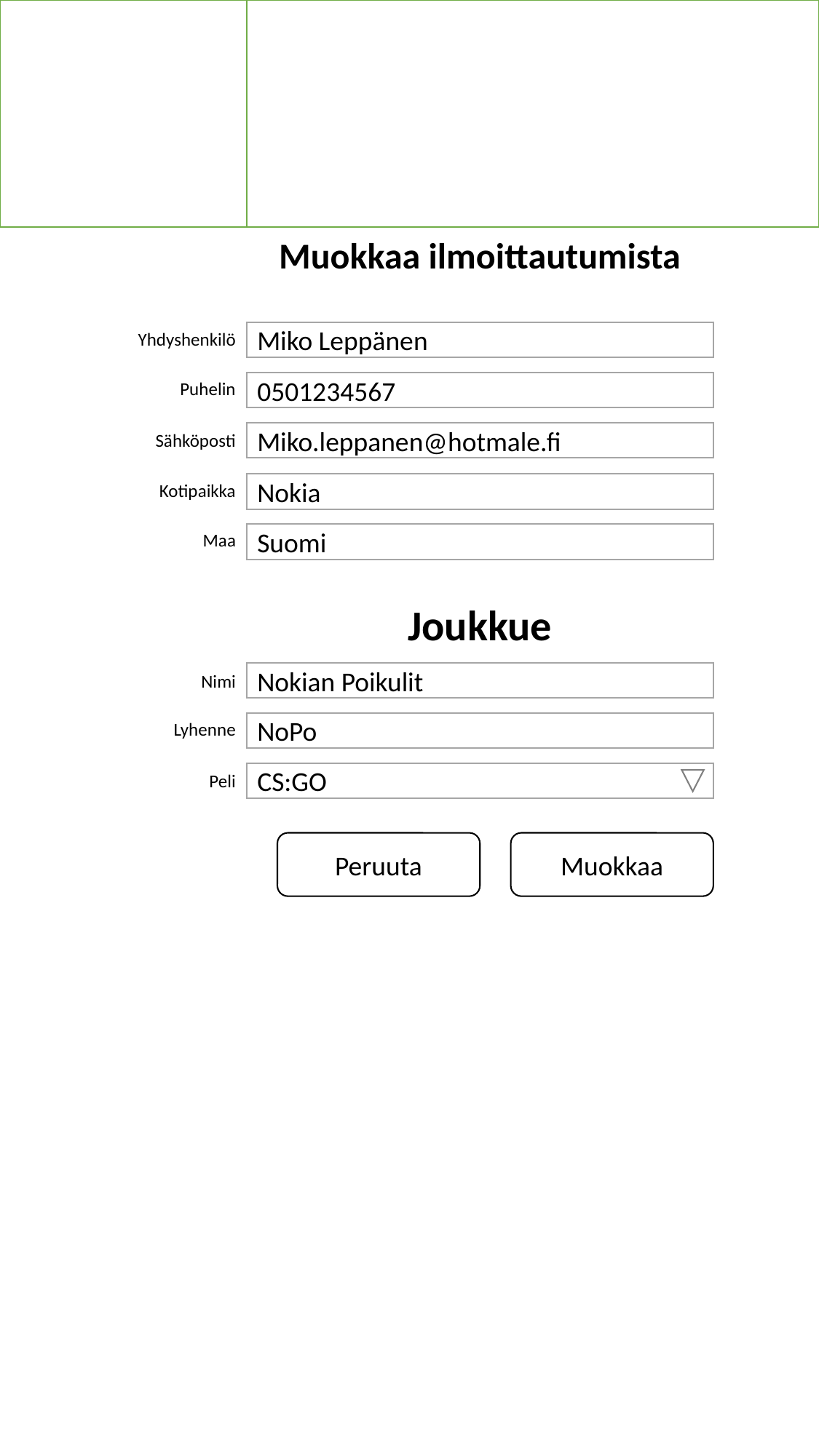

Muokkaa ilmoittautumista
Miko Leppänen
Yhdyshenkilö
Puhelin
0501234567
Miko.leppanen@hotmale.fi
Sähköposti
Kotipaikka
Nokia
Maa
Suomi
Joukkue
Nokian Poikulit
Nimi
Lyhenne
NoPo
CS:GO
Peli

Peruuta
Muokkaa